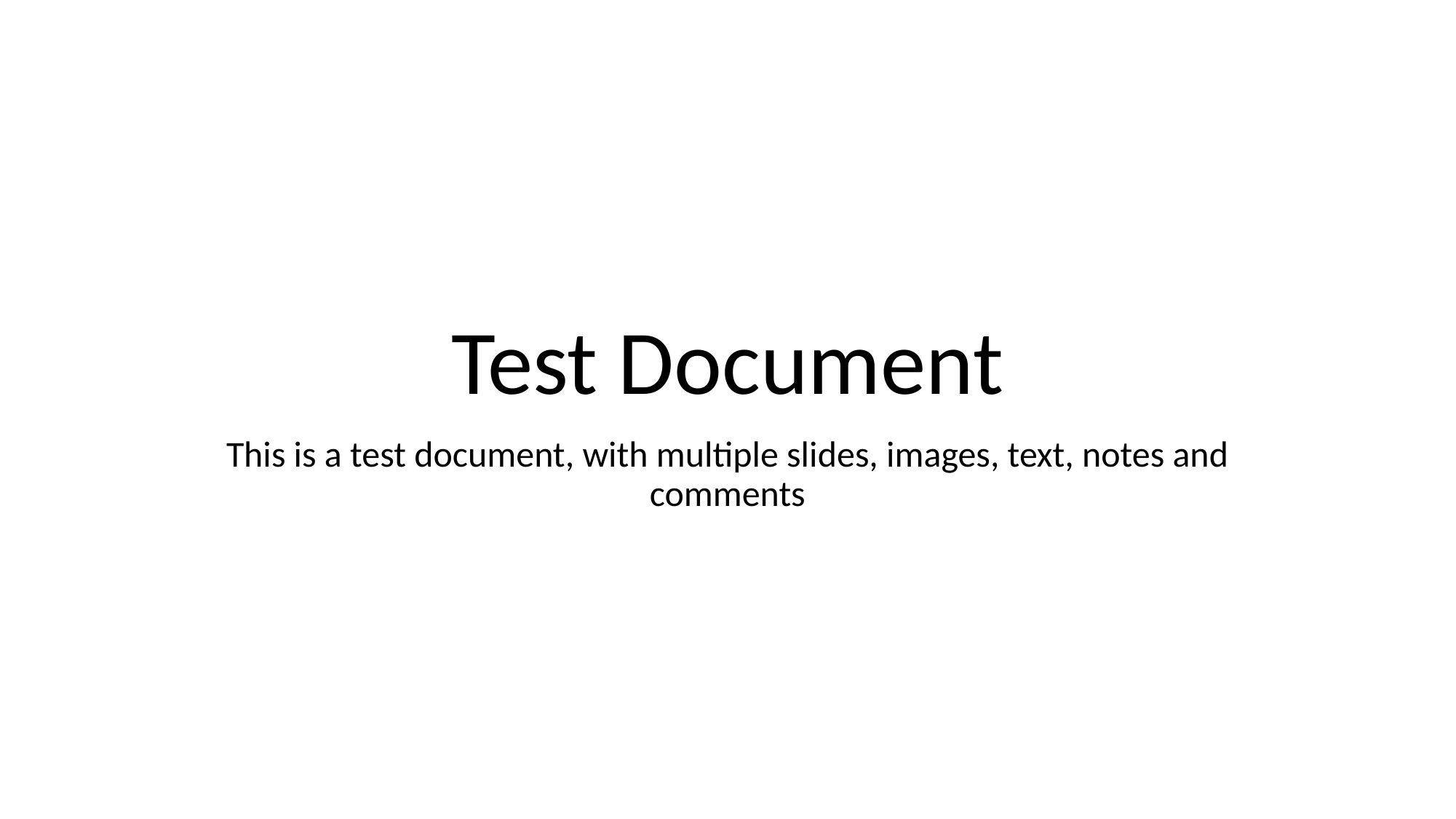

# Test Document
This is a test document, with multiple slides, images, text, notes and comments